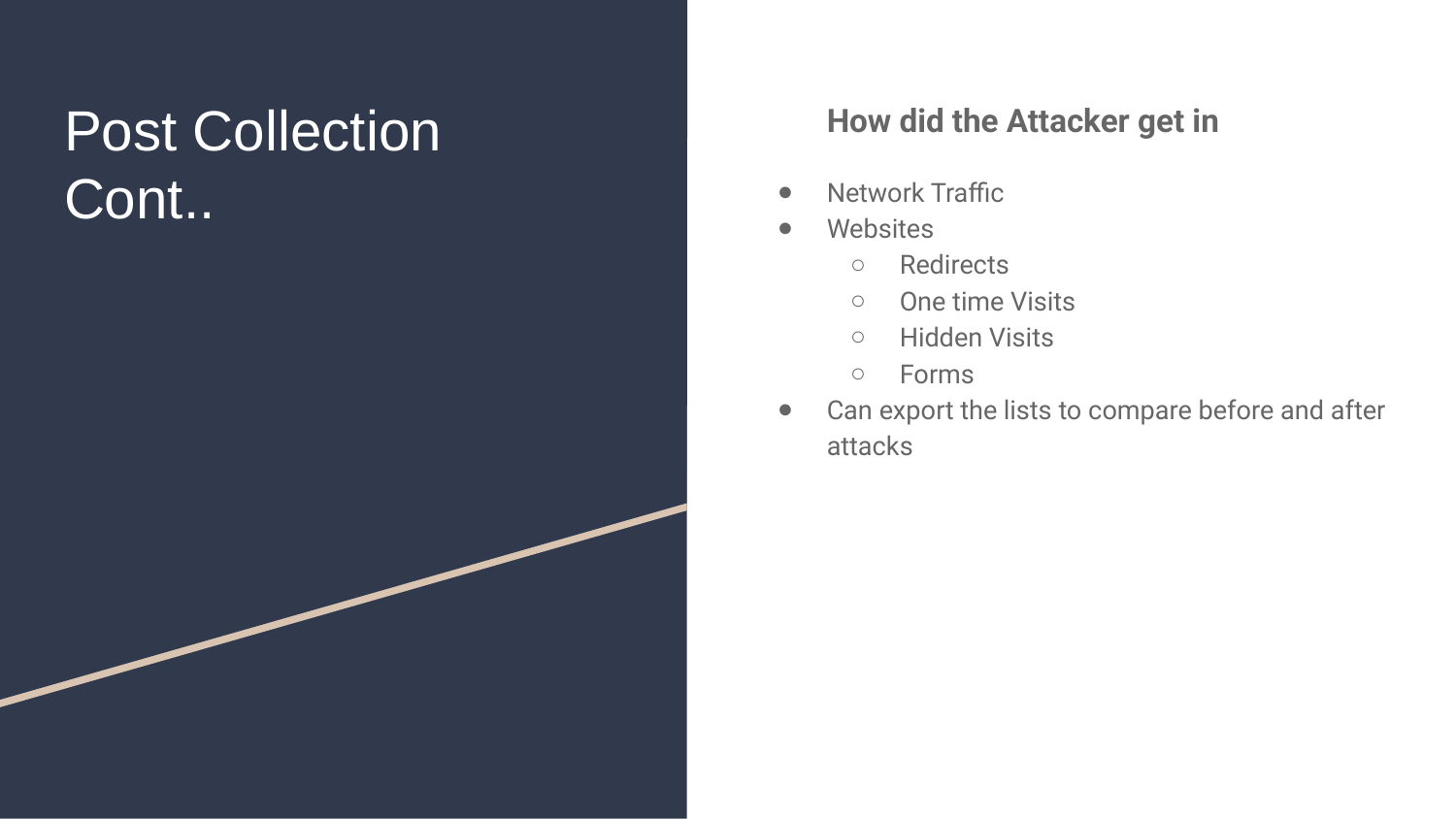

# Post Collection
Cont..
How did the Attacker get in
Network Traffic
Websites
Redirects
One time Visits
Hidden Visits
Forms
Can export the lists to compare before and after attacks